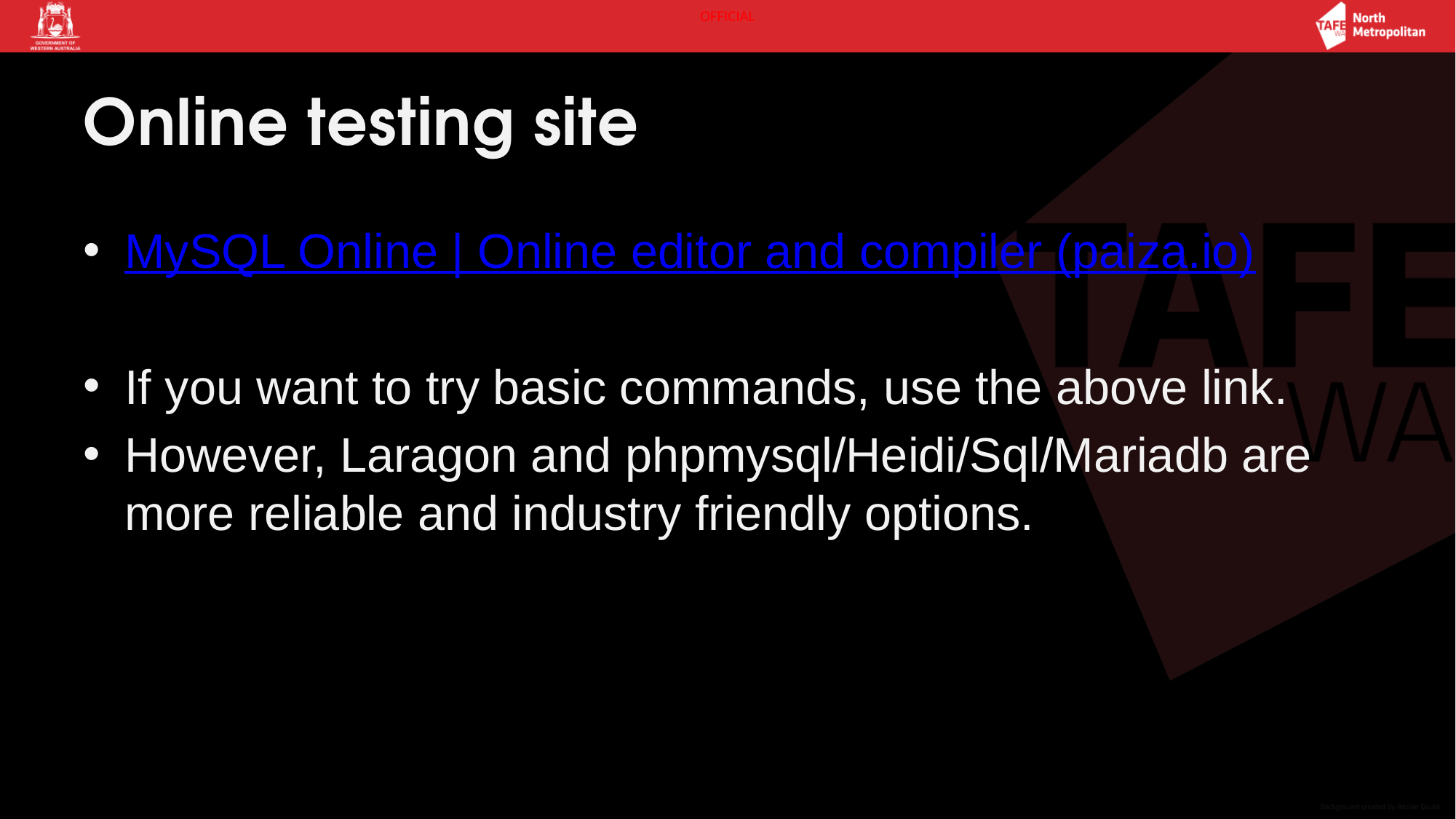

# Online testing site
MySQL Online | Online editor and compiler (paiza.io)

If you want to try basic commands, use the above link.
However, Laragon and phpmysql/Heidi/Sql/Mariadb are more reliable and industry friendly options.